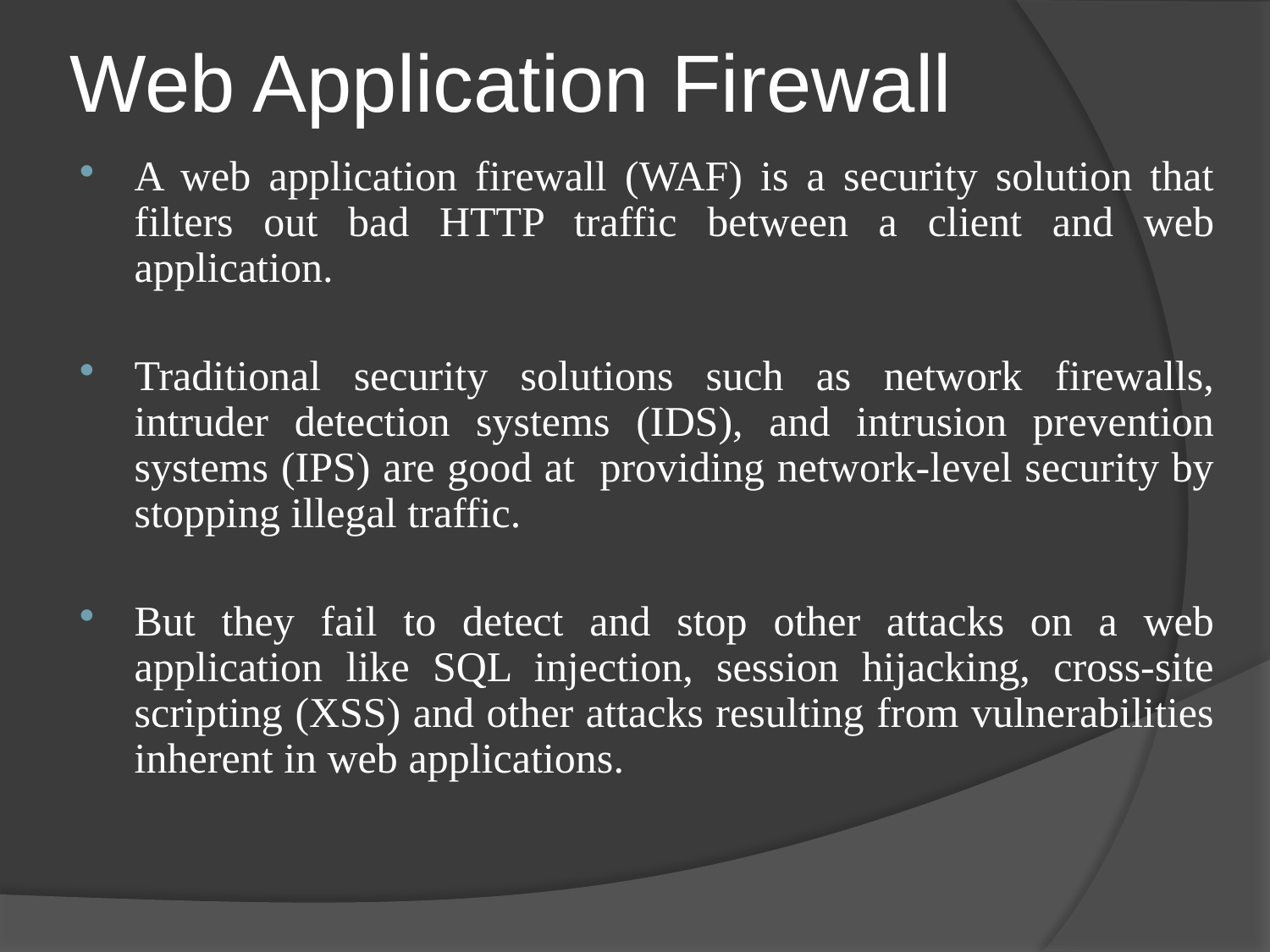

# Web Application Firewall
A web application firewall (WAF) is a security solution that filters out bad HTTP traffic between a client and web application.

Traditional security solutions such as network firewalls, intruder detection systems (IDS), and intrusion prevention systems (IPS) are good at  providing network-level security by stopping illegal traffic.

But they fail to detect and stop other attacks on a web application like SQL injection, session hijacking, cross-site scripting (XSS) and other attacks resulting from vulnerabilities inherent in web applications.

2